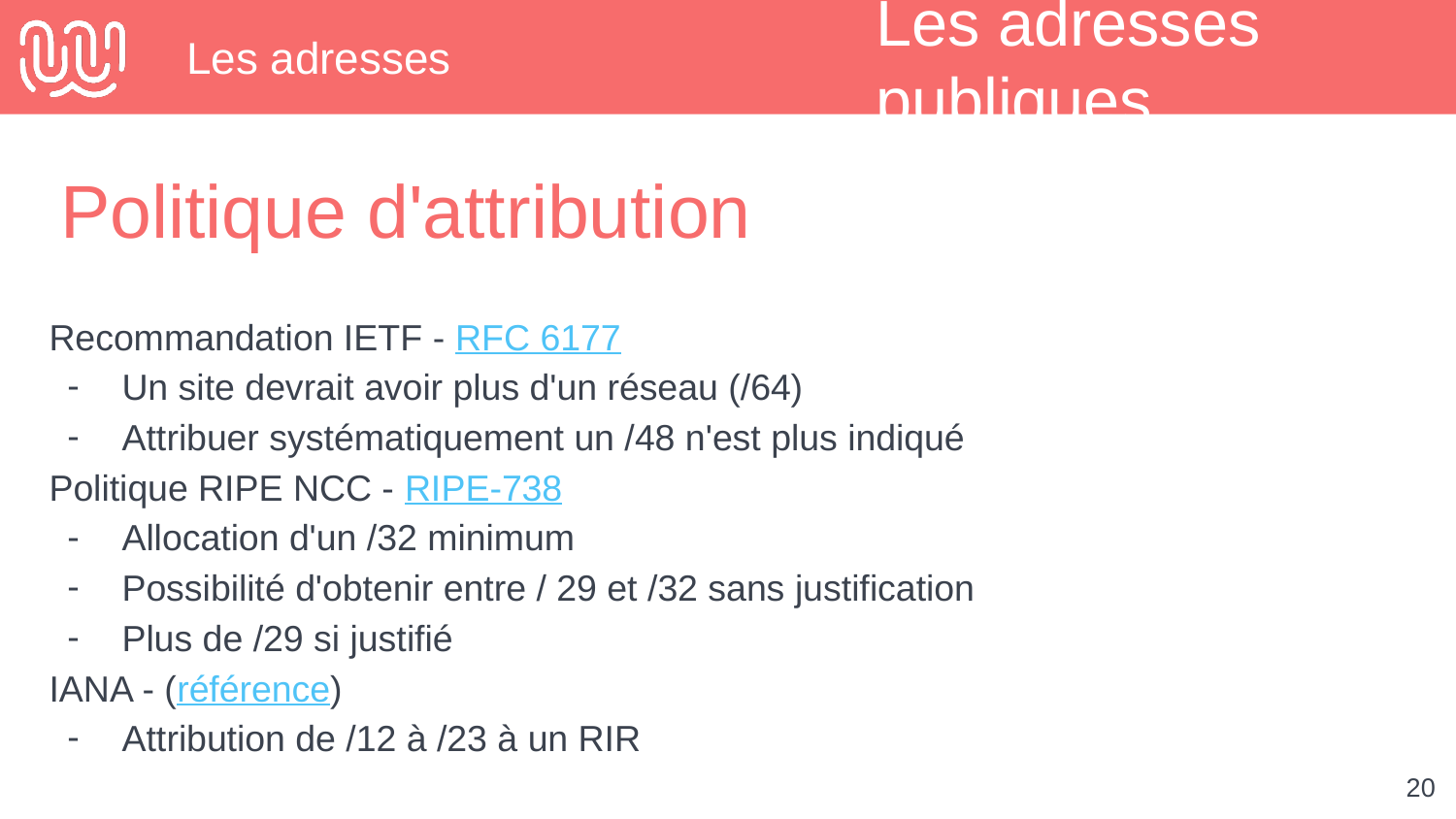

# Les adresses
Les adresses publiques
Politique d'attribution
Recommandation IETF - RFC 6177
Un site devrait avoir plus d'un réseau (/64)
Attribuer systématiquement un /48 n'est plus indiqué
Politique RIPE NCC - RIPE-738
Allocation d'un /32 minimum
Possibilité d'obtenir entre / 29 et /32 sans justification
Plus de /29 si justifié
IANA - (référence)
Attribution de /12 à /23 à un RIR
20